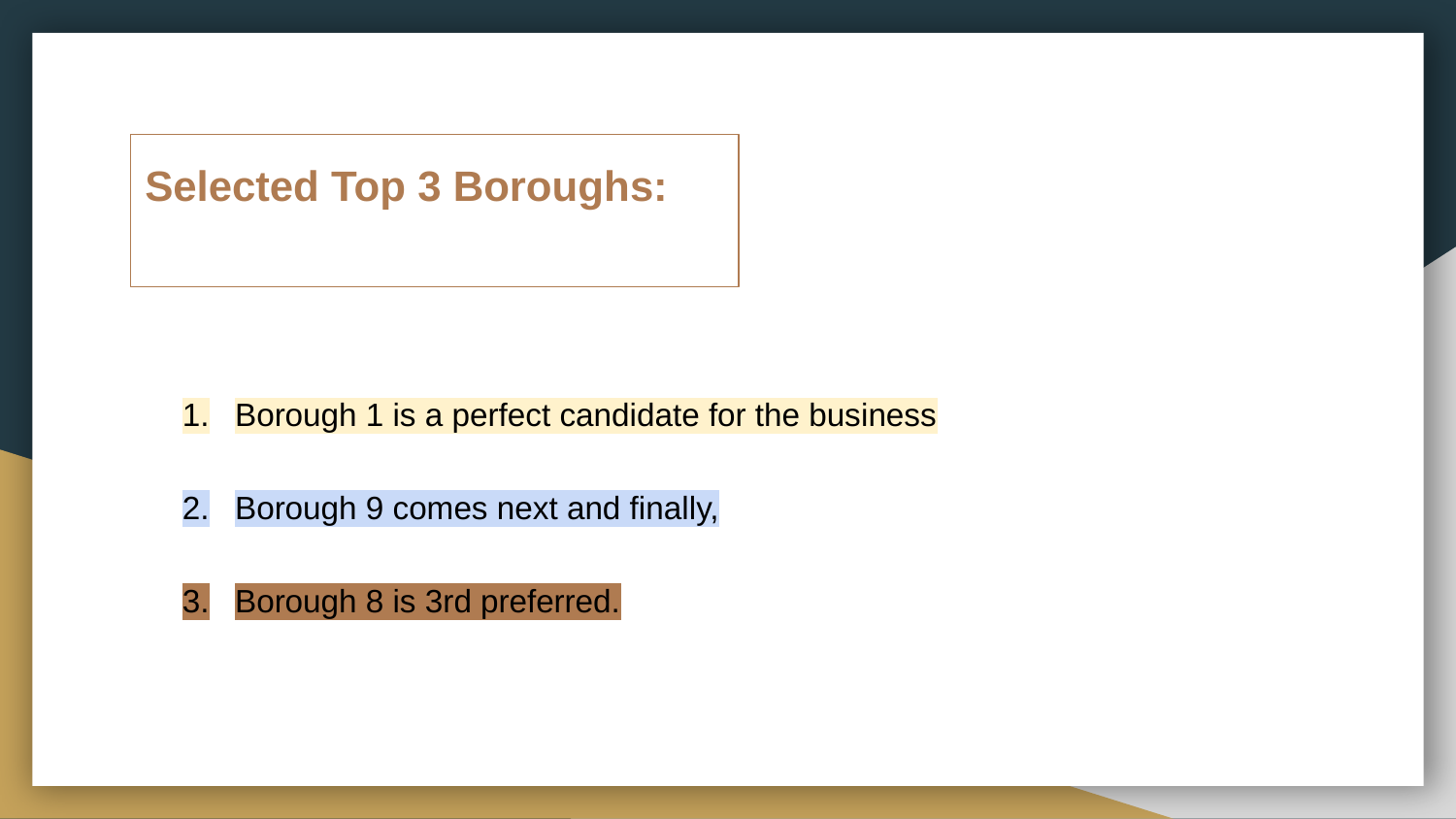

# Selected Top 3 Boroughs:

Borough 1 is a perfect candidate for the business
Borough 9 comes next and finally,
Borough 8 is 3rd preferred.